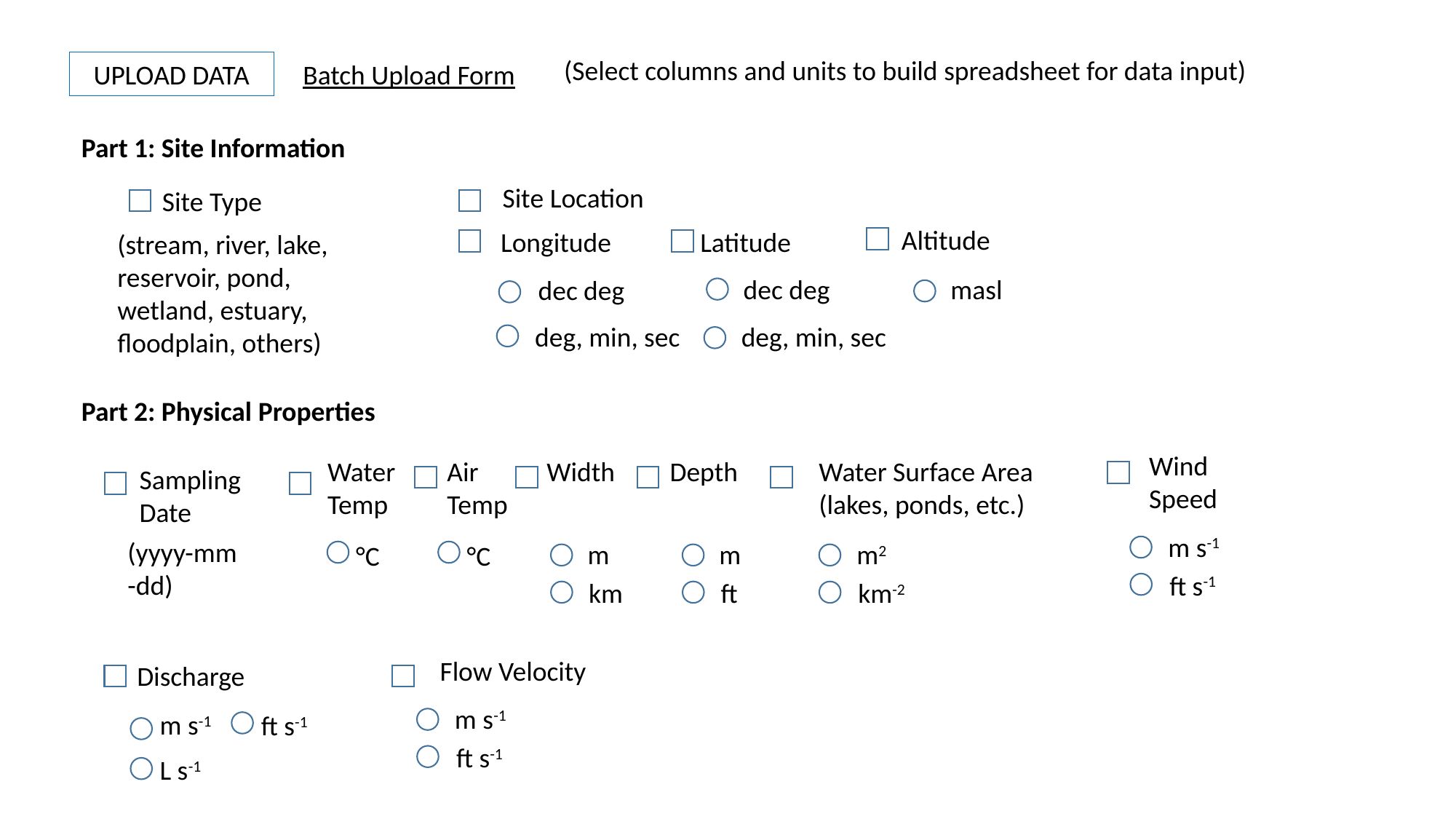

(Select columns and units to build spreadsheet for data input)
UPLOAD DATA
Batch Upload Form
Part 1: Site Information
Site Location
Site Type

Altitude
Longitude
Latitude
(stream, river, lake, reservoir, pond, wetland, estuary, floodplain, others)

dec deg
masl
dec deg

deg, min, sec
deg, min, sec

Part 2: Physical Properties
Wind
Speed
Water
Temp
Air
Temp
Width
Depth
Water Surface Area
(lakes, ponds, etc.)
Sampling
Date

m s-1

ft s-1

(yyyy-mm
-dd)
m

km

m

ft

m2

km-2

°C

°C

Flow Velocity
Discharge

m s-1

ft s-1

m s-1
ft s-1

L s-1